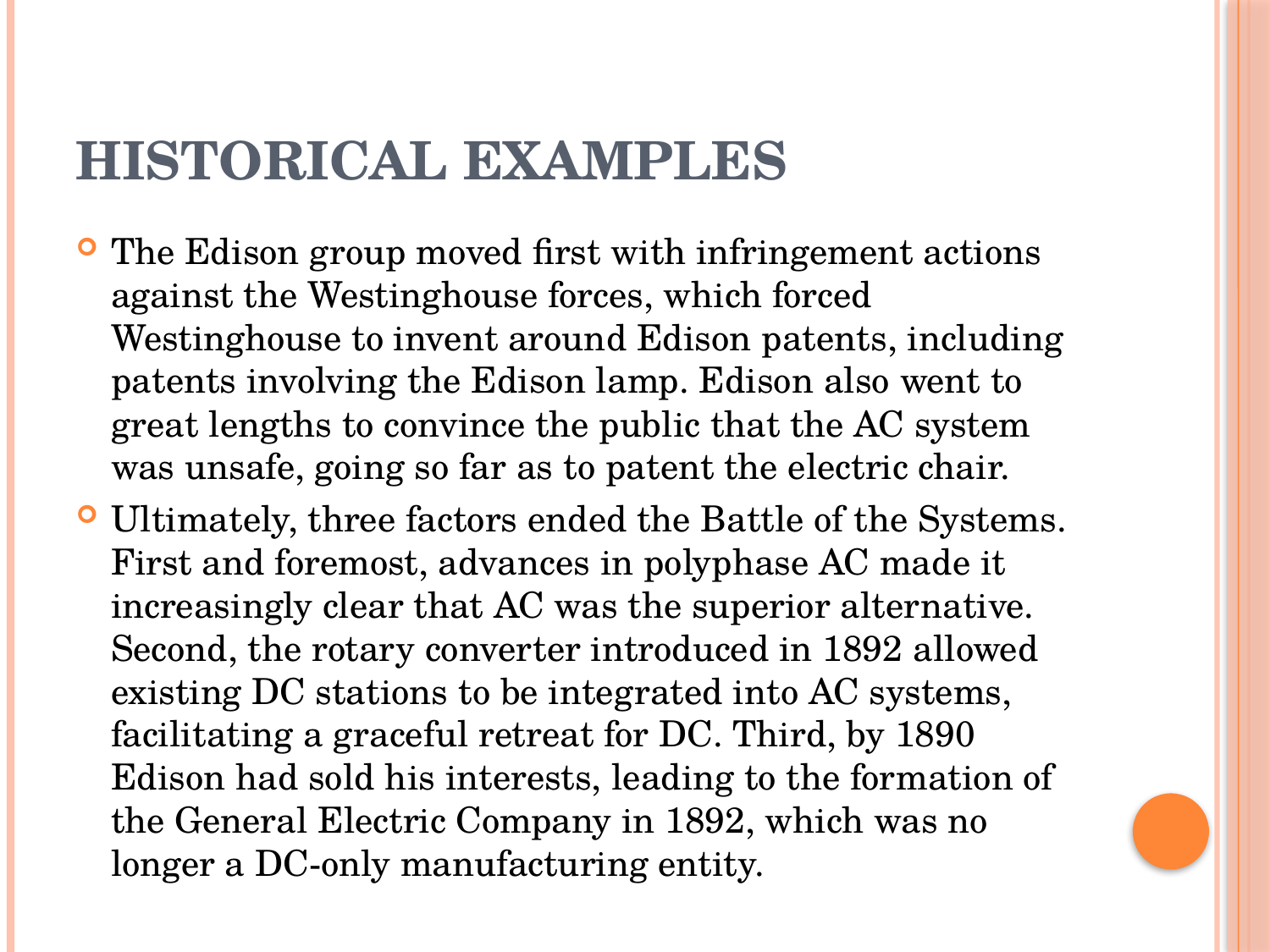

# HISTORICAL EXAMPLES
The Edison group moved first with infringement actions against the Westinghouse forces, which forced Westinghouse to invent around Edison patents, including patents involving the Edison lamp. Edison also went to great lengths to convince the public that the AC system was unsafe, going so far as to patent the electric chair.
Ultimately, three factors ended the Battle of the Systems. First and foremost, advances in polyphase AC made it increasingly clear that AC was the superior alternative. Second, the rotary converter introduced in 1892 allowed existing DC stations to be integrated into AC systems, facilitating a graceful retreat for DC. Third, by 1890 Edison had sold his interests, leading to the formation of the General Electric Company in 1892, which was no longer a DC-only manufacturing entity.